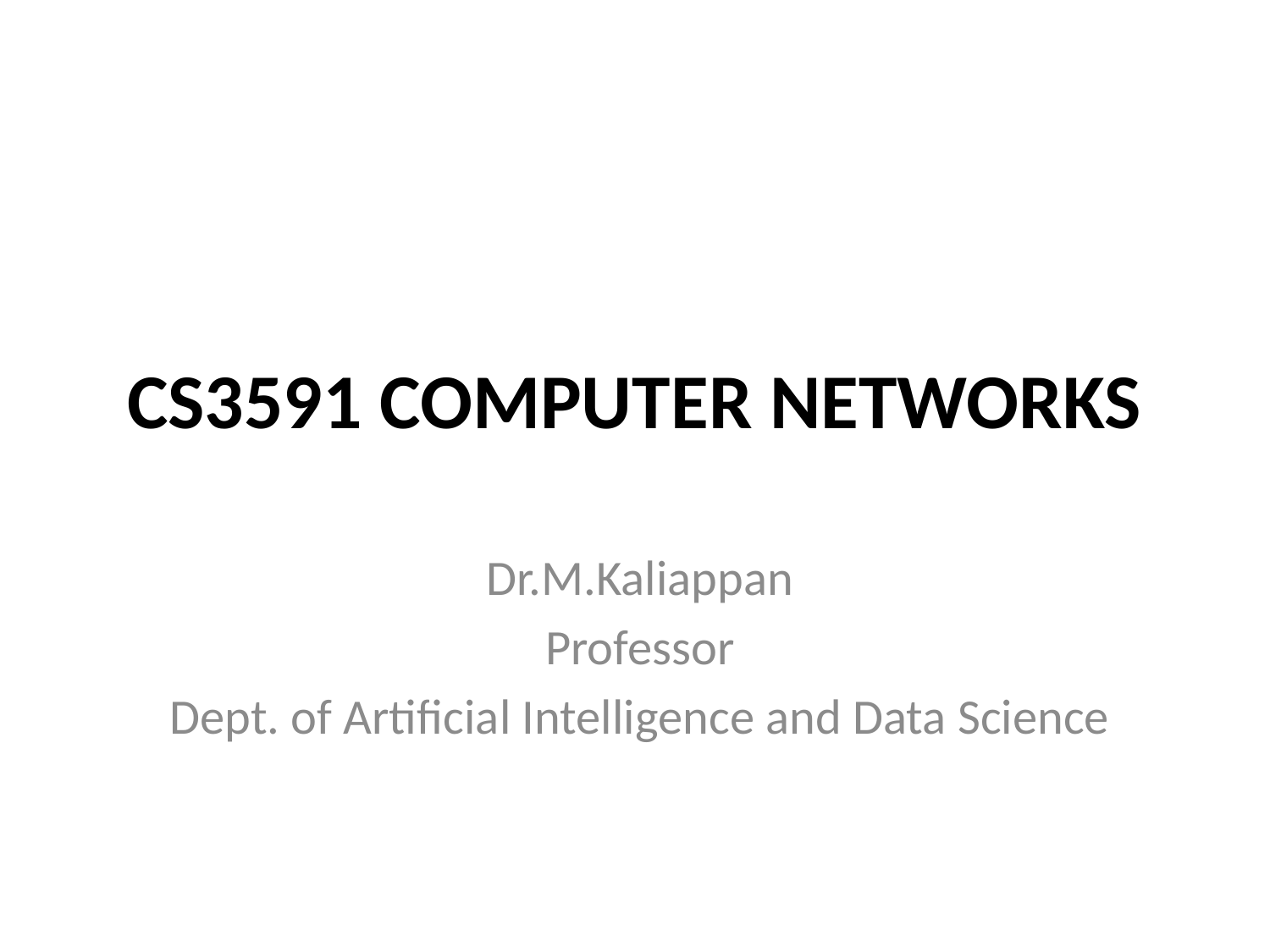

# CS3591 COMPUTER NETWORKS
Dr.M.Kaliappan
Professor
Dept. of Artificial Intelligence and Data Science